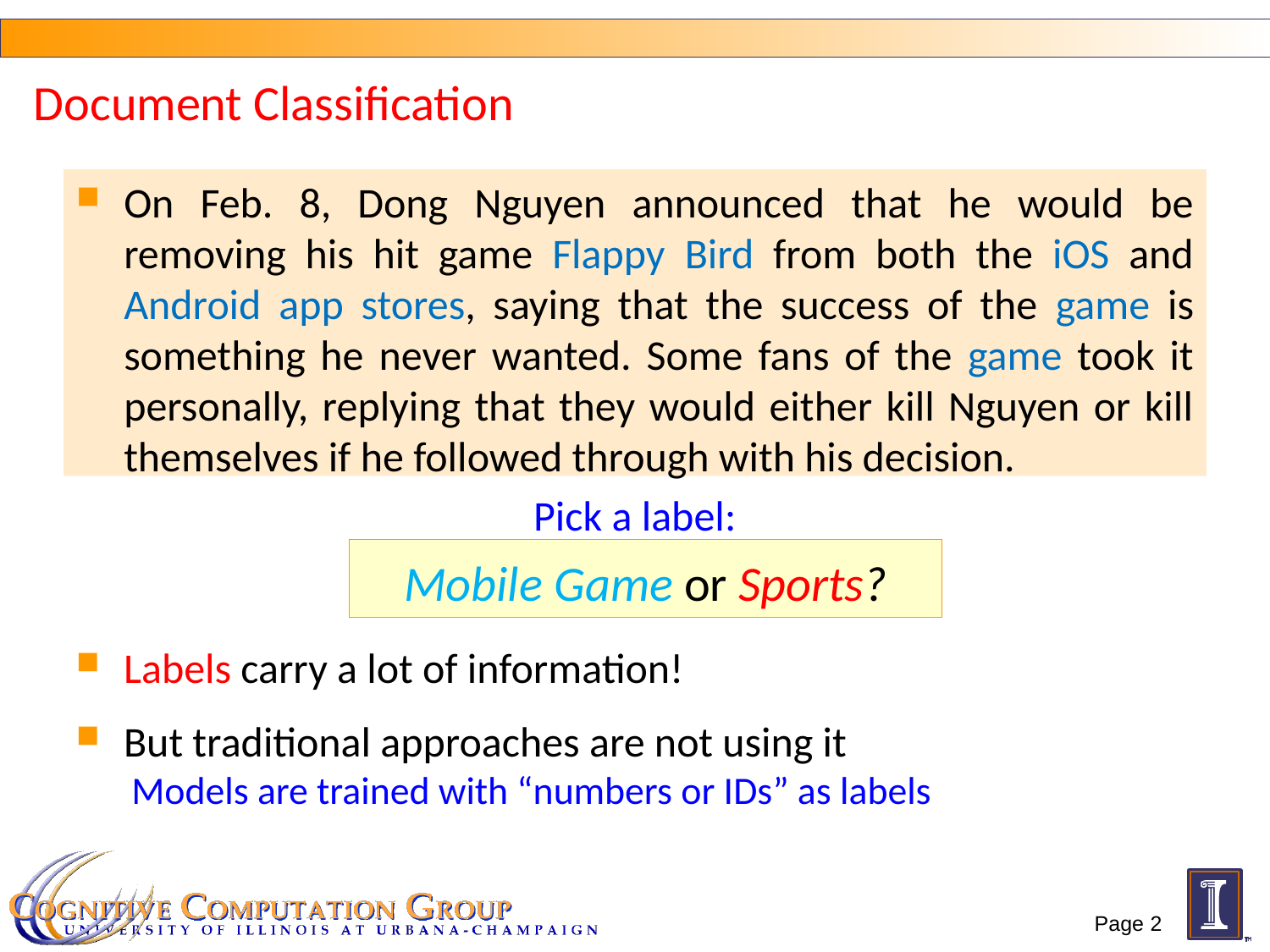

# Document Classification
On Feb. 8, Dong Nguyen announced that he would be removing his hit game Flappy Bird from both the iOS and Android app stores, saying that the success of the game is something he never wanted. Some fans of the game took it personally, replying that they would either kill Nguyen or kill themselves if he followed through with his decision.
Pick a label:
Class1      or    Class2  ?

Mobile Game or Sports?
Labels carry a lot of information!
But traditional approaches are not using it
Models are trained with “numbers or IDs” as labels
Page 2